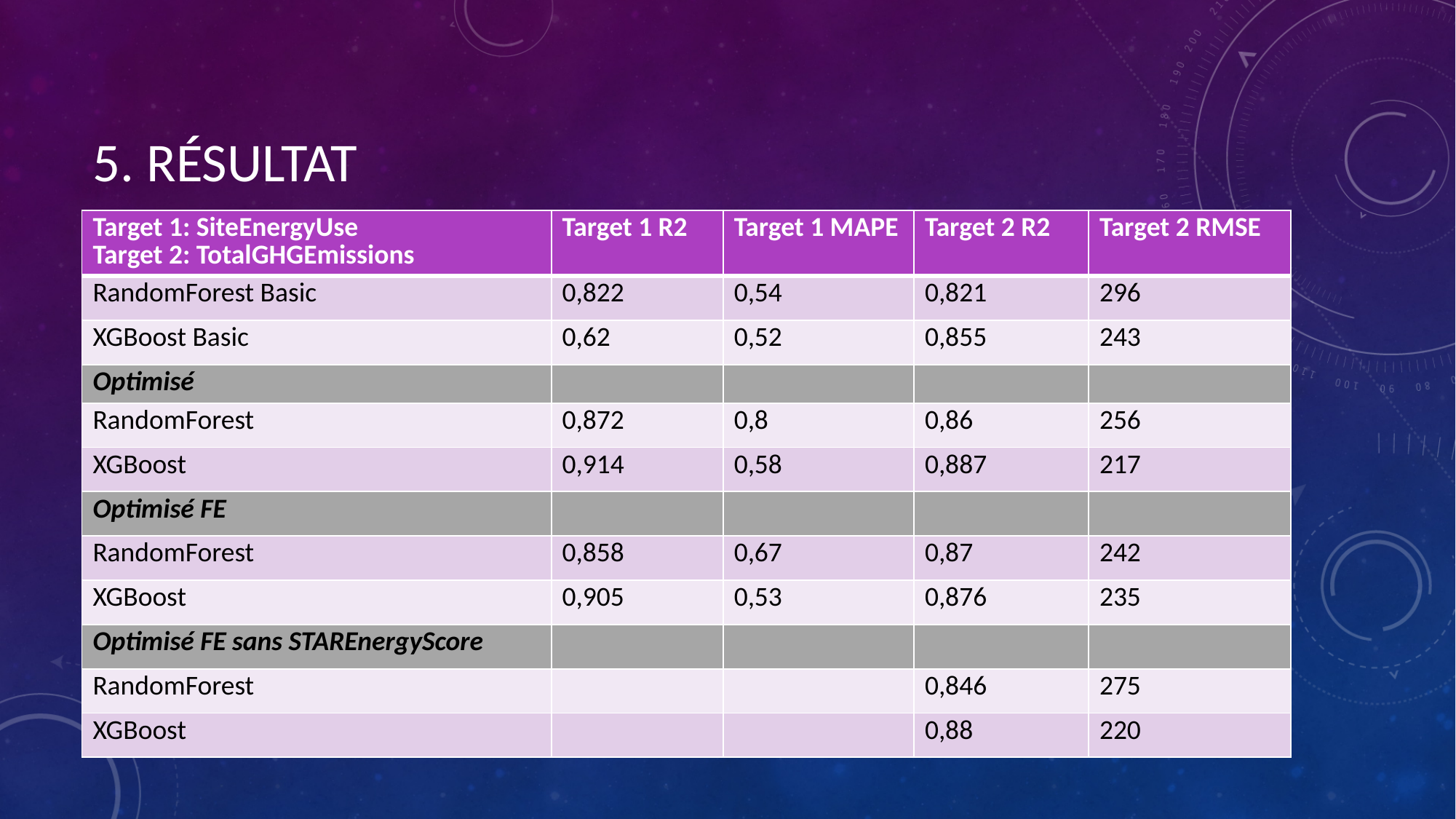

# 5. Résultat
| Target 1: SiteEnergyUse Target 2: TotalGHGEmissions | Target 1 R2 | Target 1 MAPE | Target 2 R2 | Target 2 RMSE |
| --- | --- | --- | --- | --- |
| RandomForest Basic | 0,822 | 0,54 | 0,821 | 296 |
| XGBoost Basic | 0,62 | 0,52 | 0,855 | 243 |
| Optimisé |  |  |  |  |
| RandomForest | 0,872 | 0,8 | 0,86 | 256 |
| XGBoost | 0,914 | 0,58 | 0,887 | 217 |
| Optimisé FE |  |  |  |  |
| RandomForest | 0,858 | 0,67 | 0,87 | 242 |
| XGBoost | 0,905 | 0,53 | 0,876 | 235 |
| Optimisé FE sans STAREnergyScore |  |  |  |  |
| RandomForest |  |  | 0,846 | 275 |
| XGBoost |  |  | 0,88 | 220 |
23